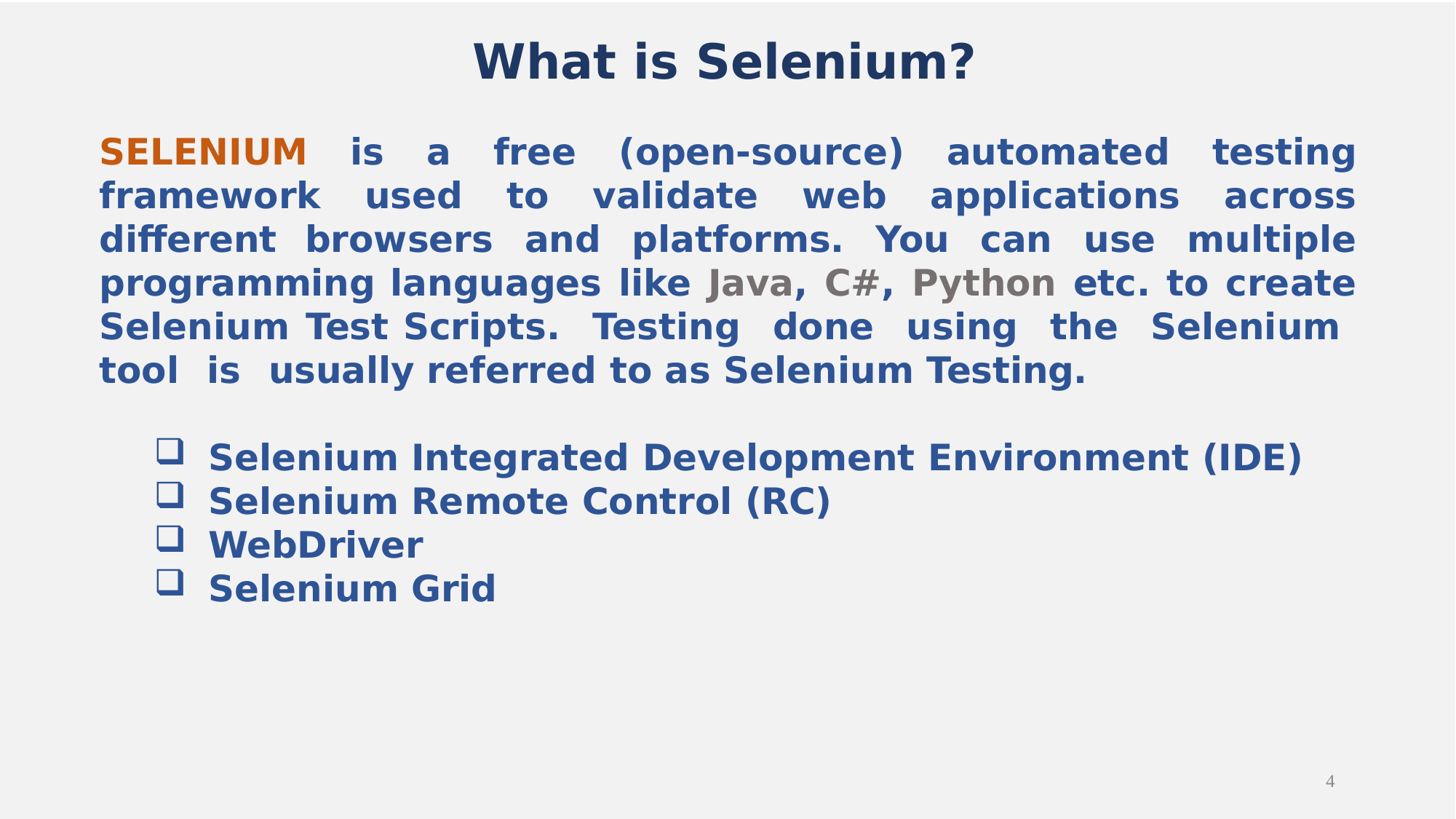

# What is Selenium?

SELENIUM  is  a  free  (open-source)  automated  testing framework used to validate web applications across different browsers and platforms. You can use multiple programming languages like Java, C#, Python etc. to create Selenium Test Scripts.  Testing  done  using  the  Selenium  tool  is  usually referred to as Selenium Testing.
Selenium Integrated Development Environment (IDE)
Selenium Remote Control (RC)
WebDriver
Selenium Grid
4